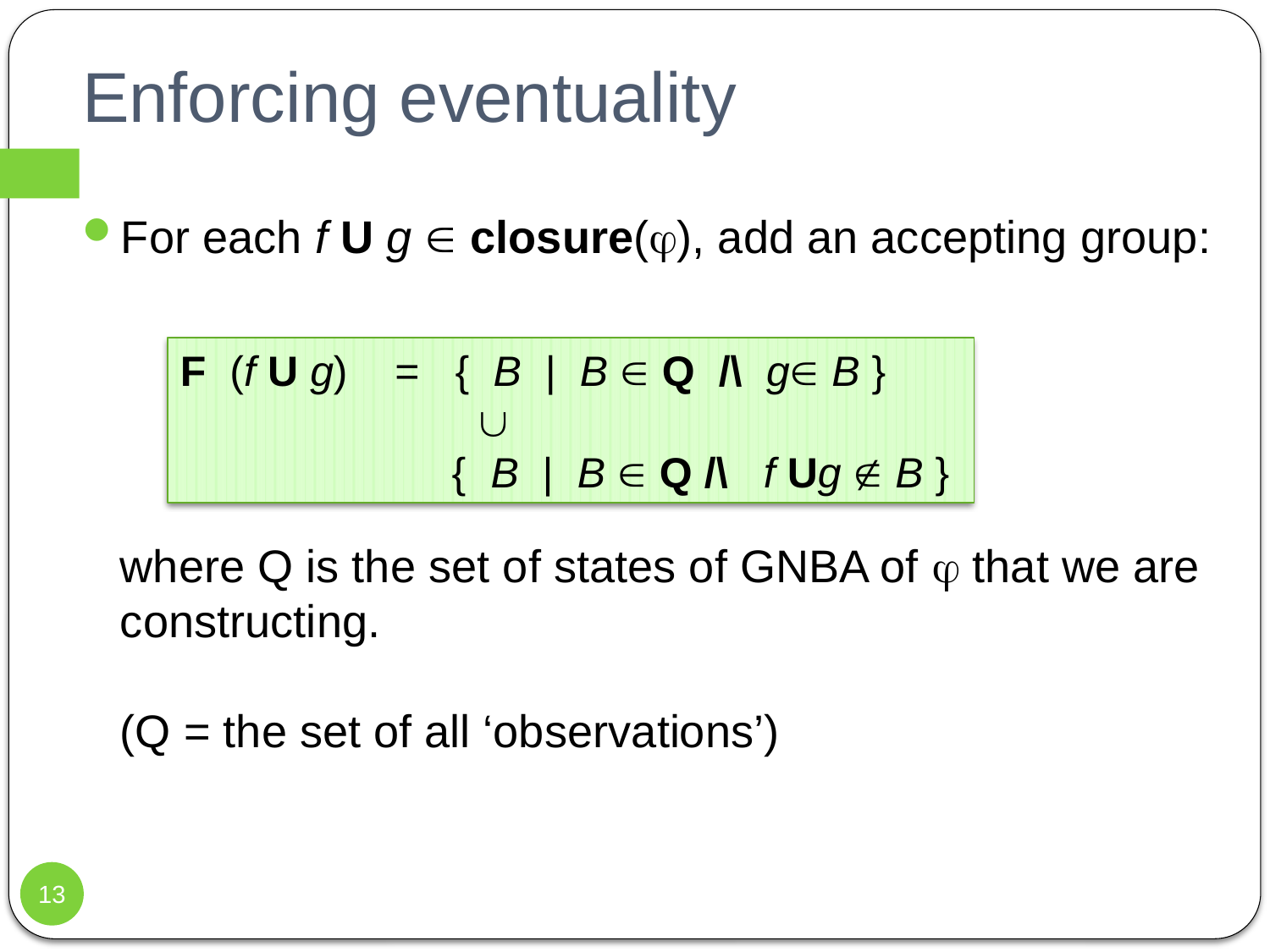

# Enforcing eventuality
For each f U g ∈ closure(ϕ), add an accepting group:
where Q is the set of states of GNBA of ϕ that we are constructing.
(Q = the set of all ‘observations’)
F  (f U g)    =   {  B  |  B ∈ Q  /\  g∈ B }
                         ∪
                       {  B  |  B ∈ Q /\   f Ug ∉ B }
13